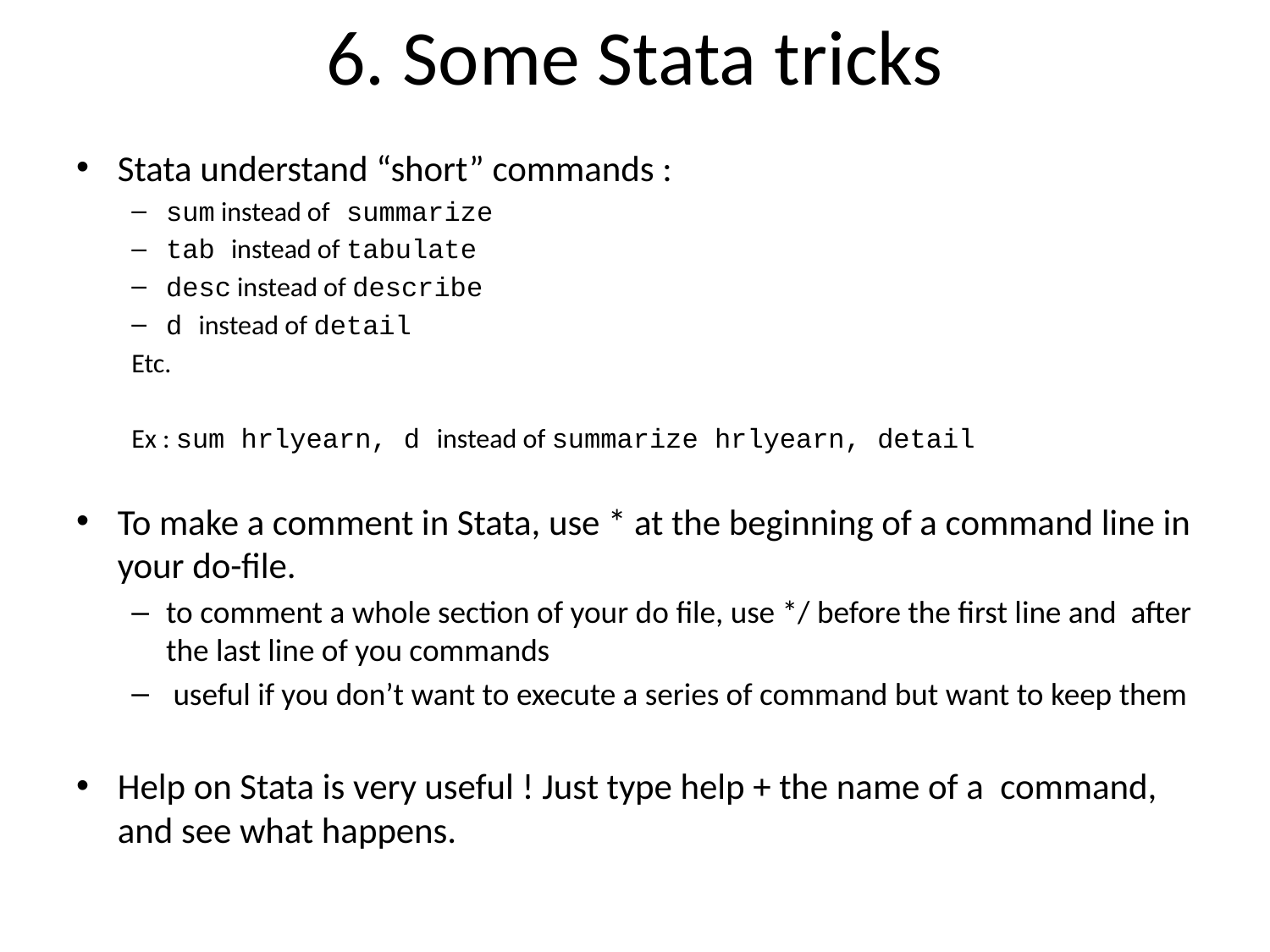

# 6. Some Stata tricks
Stata understand “short” commands :
sum instead of summarize
tab instead of tabulate
desc instead of describe
d instead of detail
Etc.

Ex : sum hrlyearn, d instead of summarize hrlyearn, detail

To make a comment in Stata, use * at the beginning of a command line in your do-file.
to comment a whole section of your do file, use */ before the first line and  after the last line of you commands
 useful if you don’t want to execute a series of command but want to keep them

Help on Stata is very useful ! Just type help + the name of a  command, and see what happens.